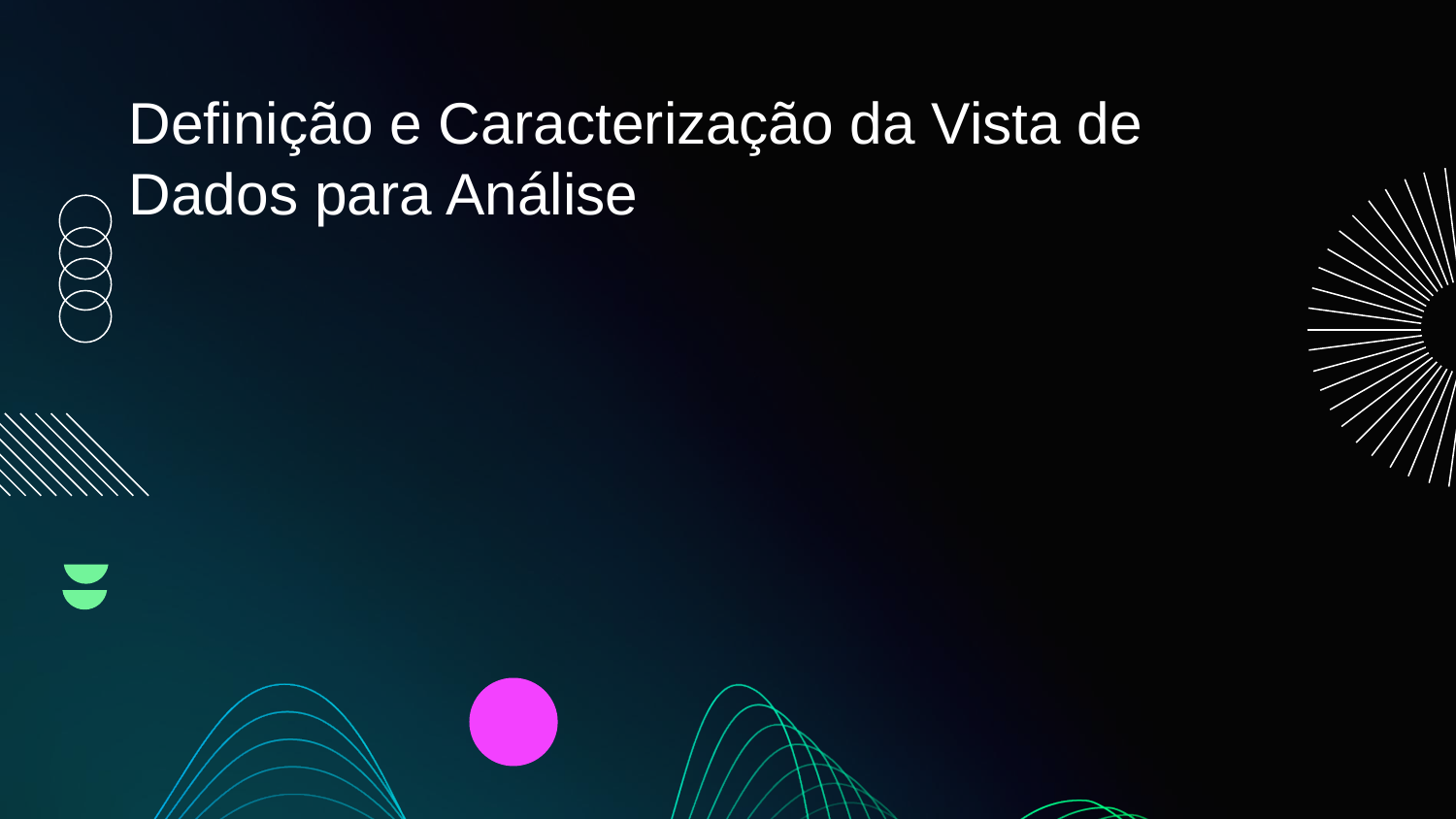

# Definição e Caracterização da Vista de Dados para Análise